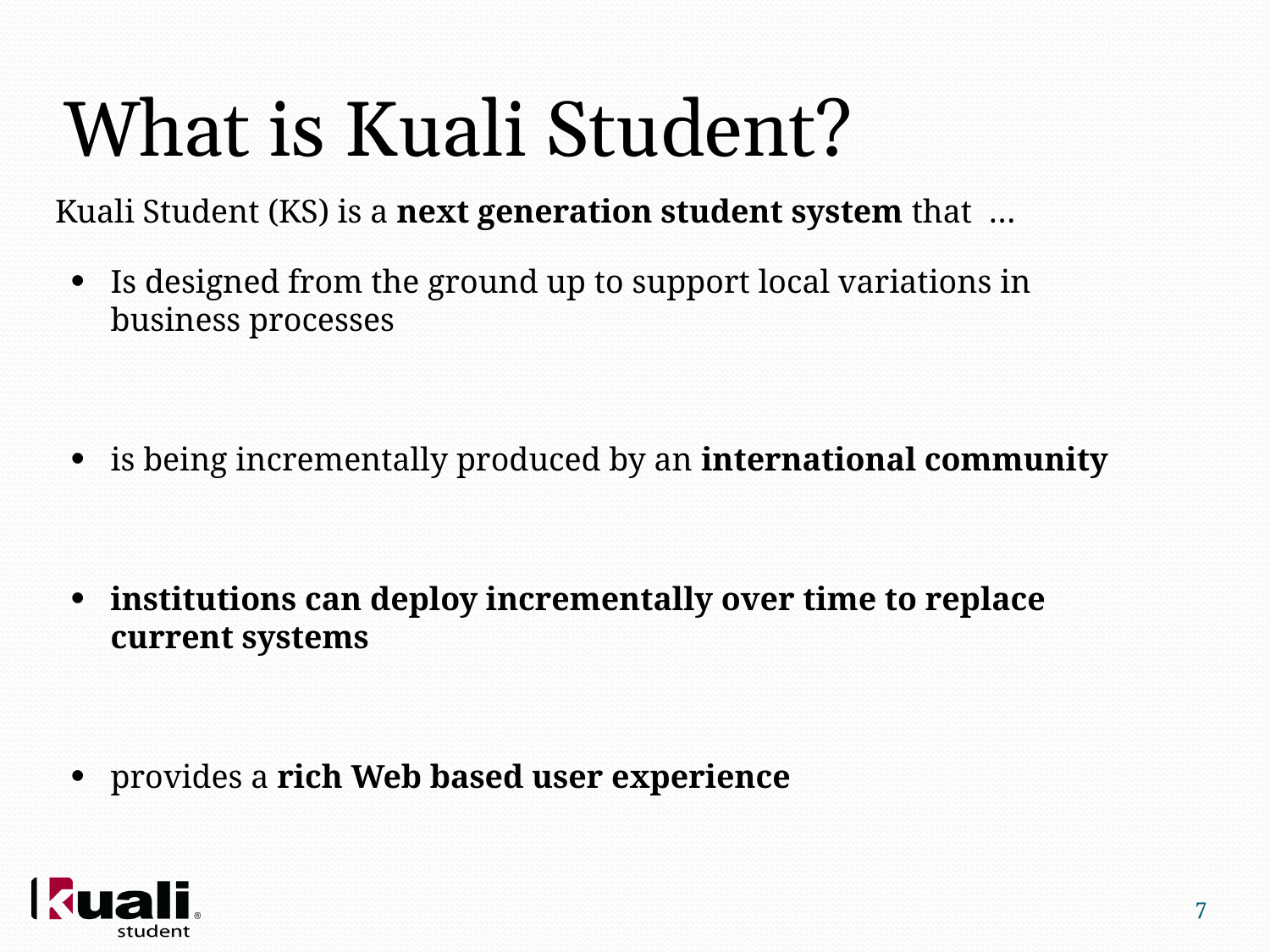

# What is Kuali Student?
Kuali Student (KS) is a next generation student system that  …
Is designed from the ground up to support local variations in business processes

is being incrementally produced by an international community

institutions can deploy incrementally over time to replace current systems

provides a rich Web based user experience
7